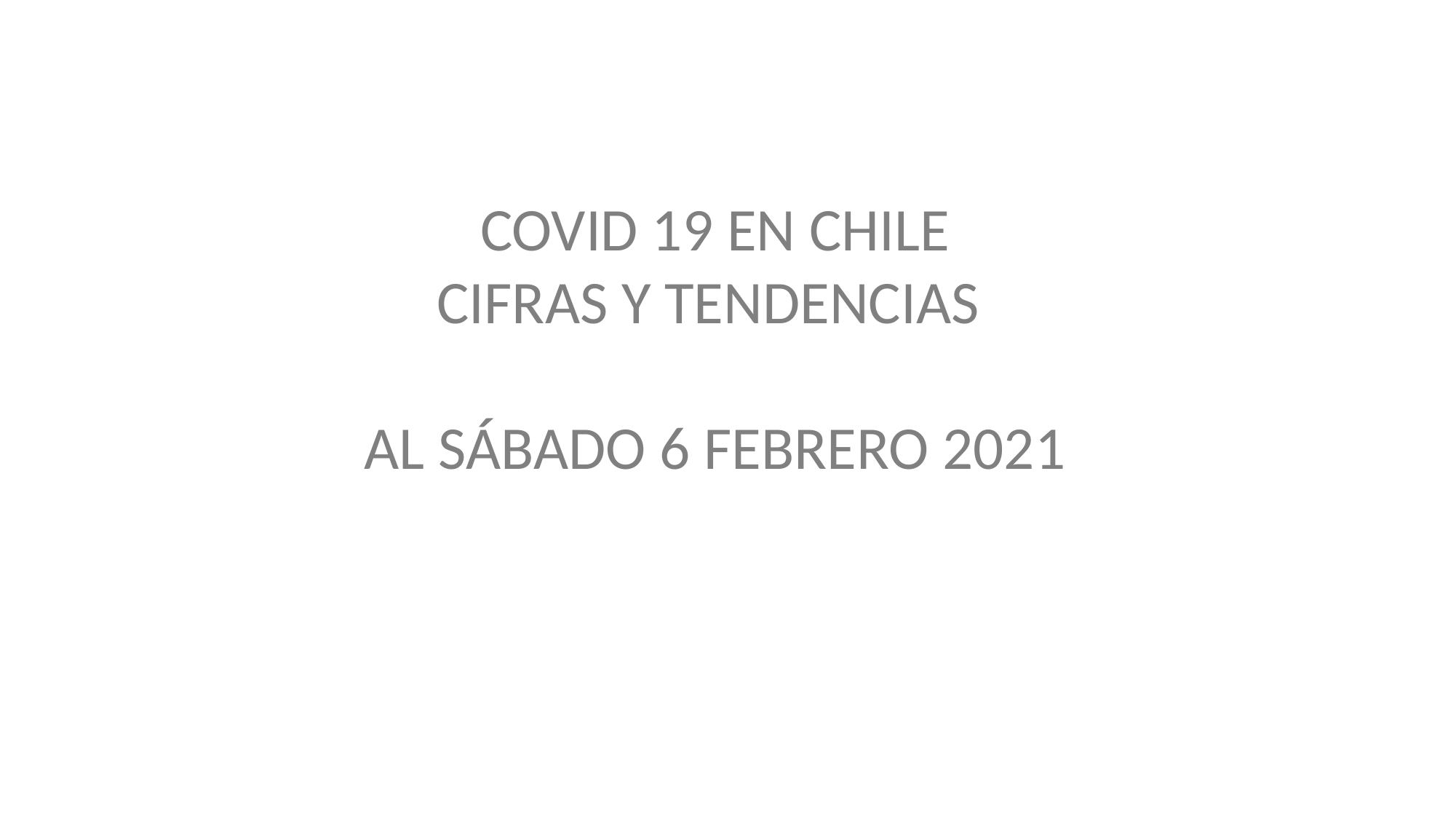

COVID 19 EN CHILE
CIFRAS Y TENDENCIAS

AL SÁBADO 6 FEBRERO 2021